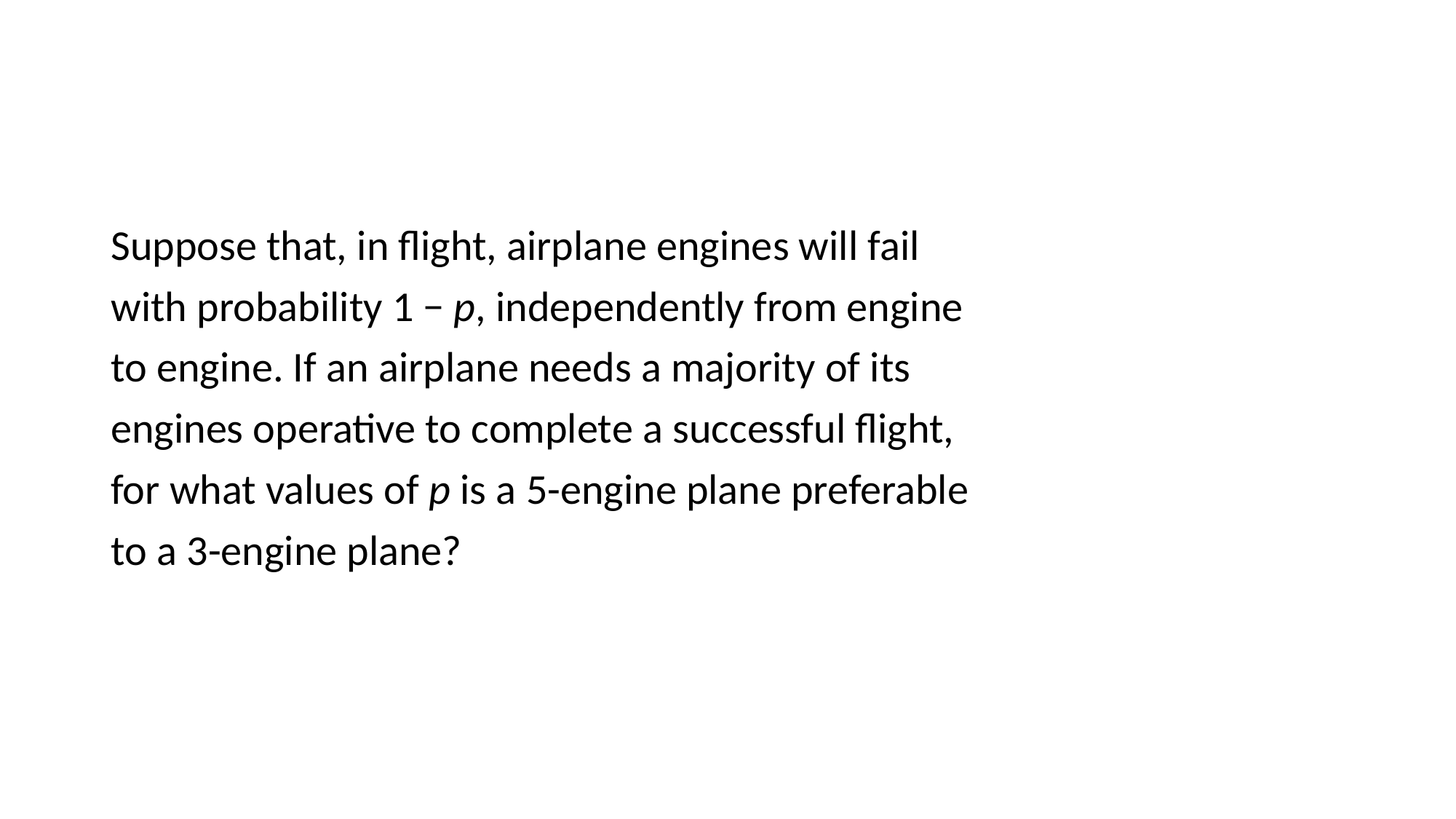

Suppose that, in flight, airplane engines will fail
with probability 1 − p, independently from engine
to engine. If an airplane needs a majority of its
engines operative to complete a successful flight,
for what values of p is a 5-engine plane preferable
to a 3-engine plane?